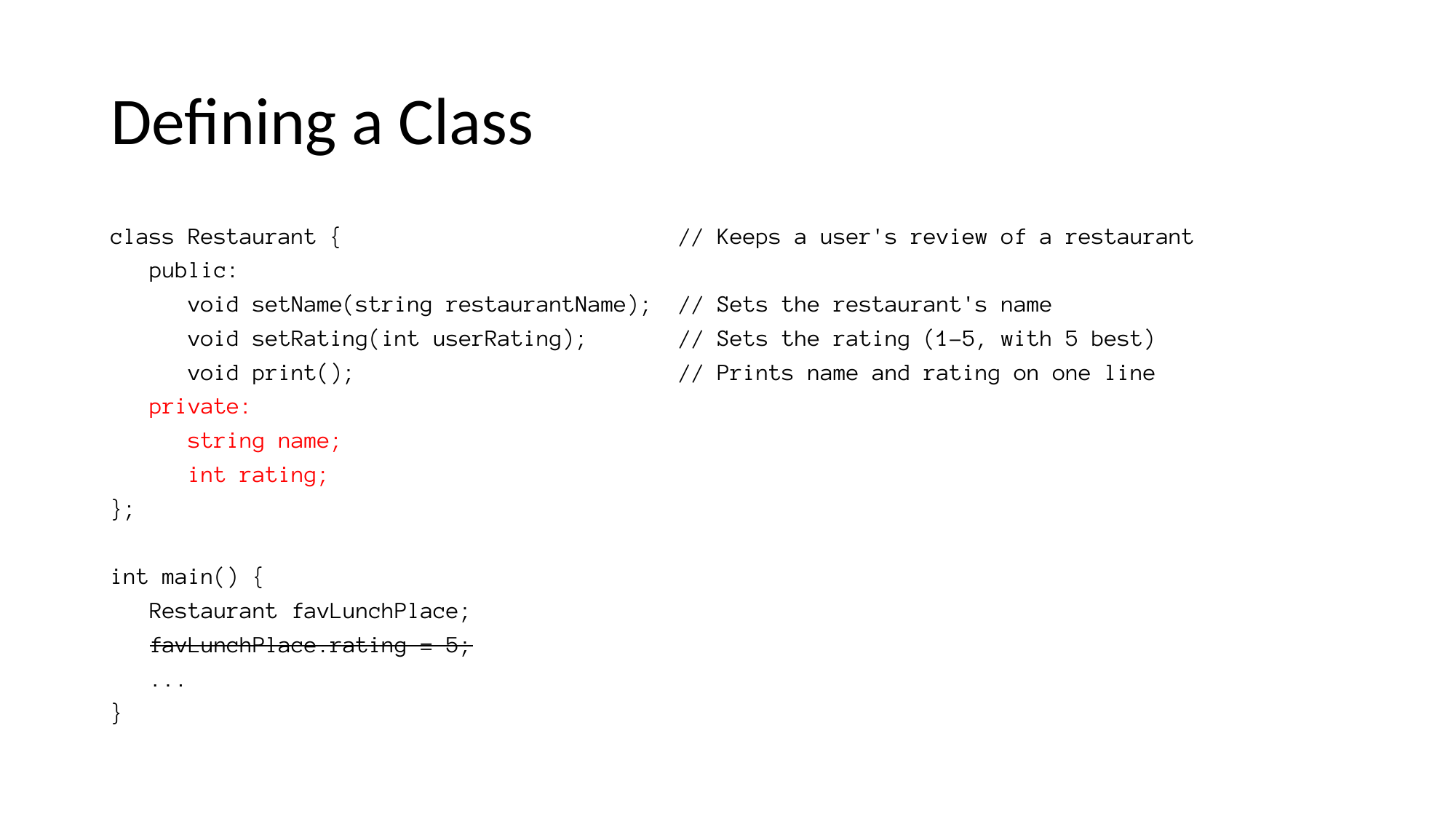

# Defining a Class
class Restaurant {                          // Keeps a user's review of a restaurant
   public:
      void setName(string restaurantName);  // Sets the restaurant's name
      void setRating(int userRating);       // Sets the rating (1-5, with 5 best)
      void print();                         // Prints name and rating on one line
   private:
      string name;
      int rating;
};

int main() {
   Restaurant favLunchPlace;
   favLunchPlace.rating = 5;
   ...
}